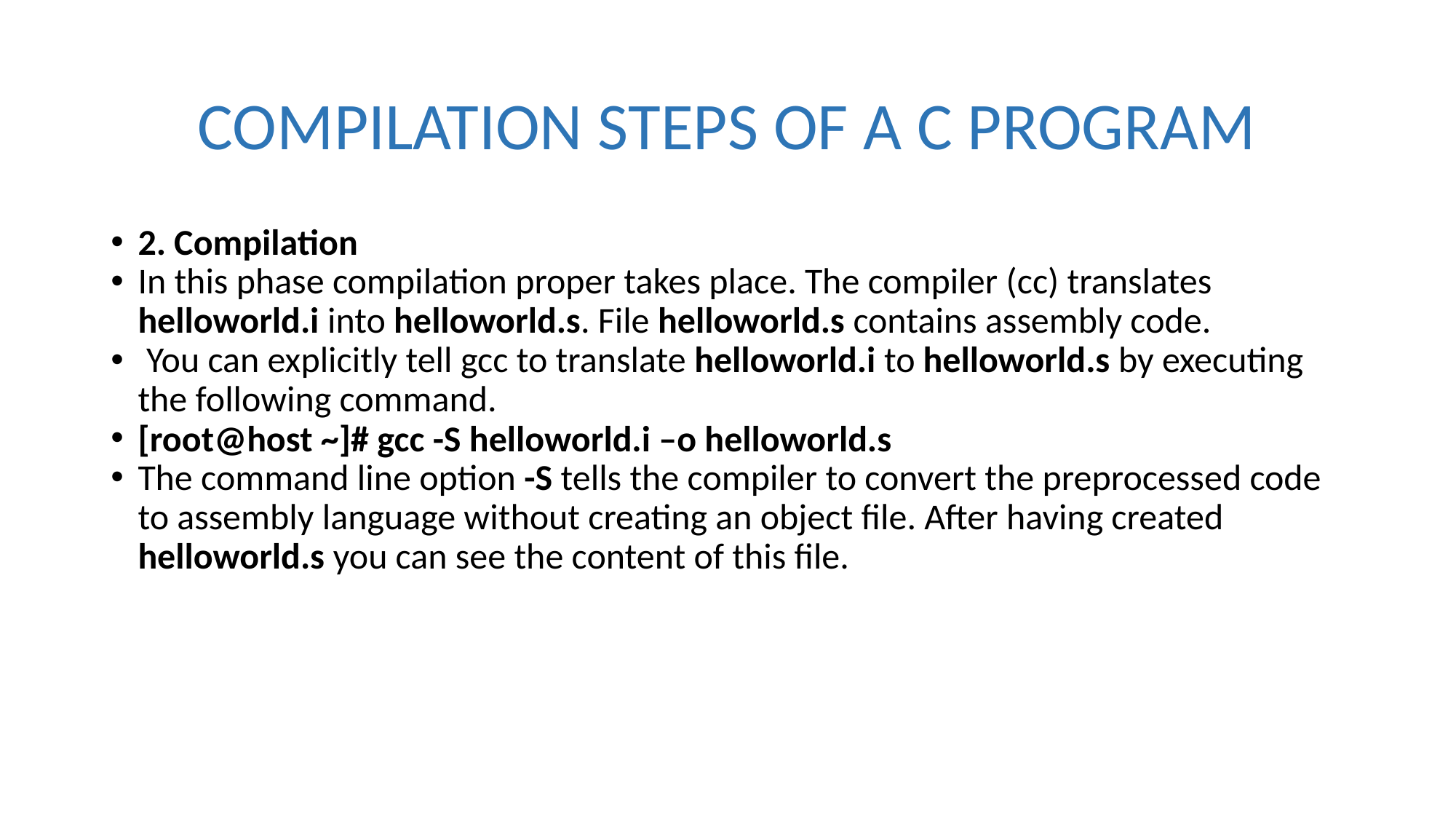

COMPILATION STEPS OF A C PROGRAM
2. Compilation
In this phase compilation proper takes place. The compiler (cc) translates helloworld.i into helloworld.s. File helloworld.s contains assembly code.
 You can explicitly tell gcc to translate helloworld.i to helloworld.s by executing the following command.
[root@host ~]# gcc -S helloworld.i –o helloworld.s
The command line option -S tells the compiler to convert the preprocessed code to assembly language without creating an object file. After having created helloworld.s you can see the content of this file.